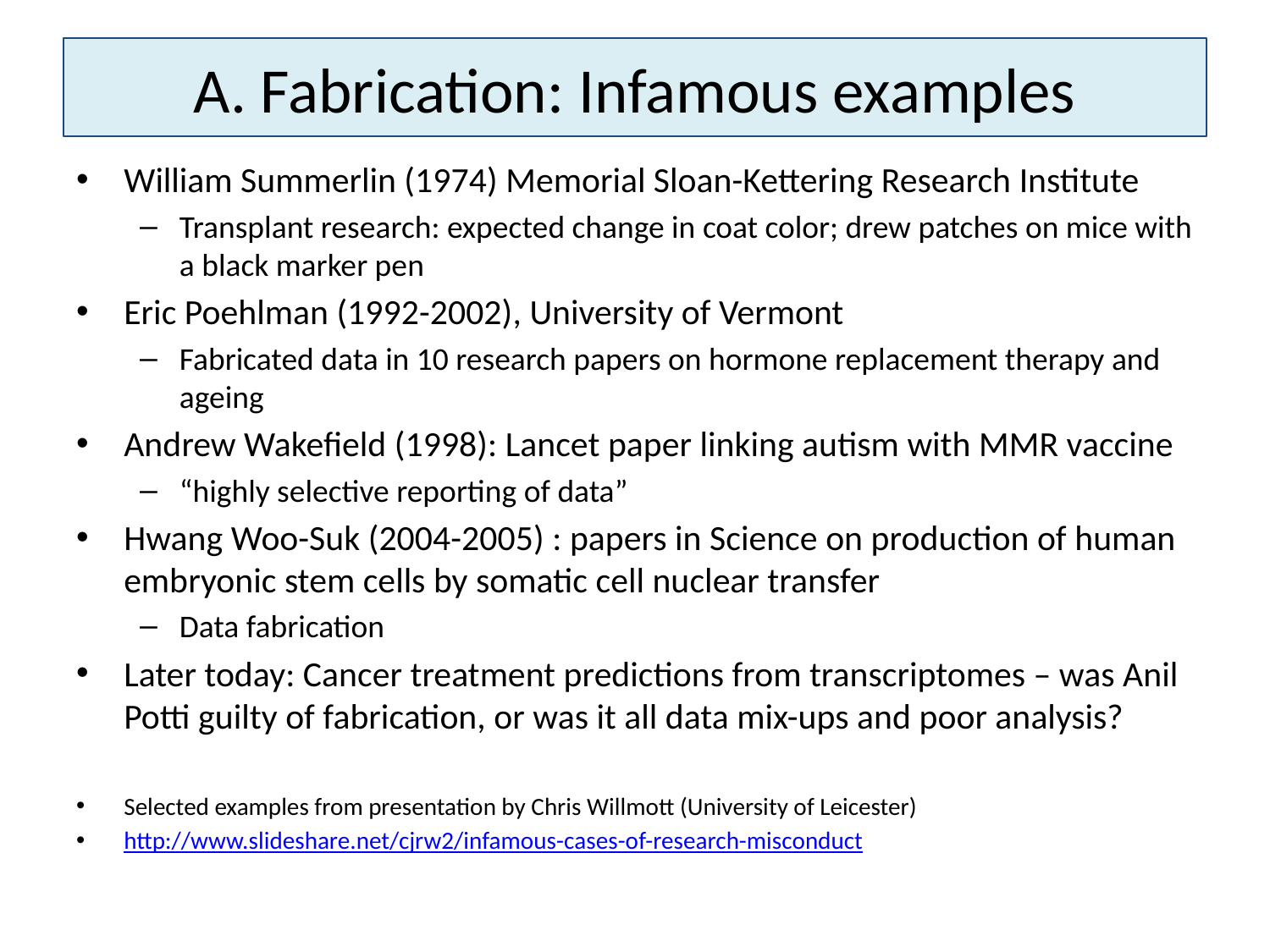

# A. Fabrication: Infamous examples
William Summerlin (1974) Memorial Sloan-Kettering Research Institute
Transplant research: expected change in coat color; drew patches on mice with a black marker pen
Eric Poehlman (1992-2002), University of Vermont
Fabricated data in 10 research papers on hormone replacement therapy and ageing
Andrew Wakefield (1998): Lancet paper linking autism with MMR vaccine
“highly selective reporting of data”
Hwang Woo-Suk (2004-2005) : papers in Science on production of human embryonic stem cells by somatic cell nuclear transfer
Data fabrication
Later today: Cancer treatment predictions from transcriptomes – was Anil Potti guilty of fabrication, or was it all data mix-ups and poor analysis?

Selected examples from presentation by Chris Willmott (University of Leicester)
http://www.slideshare.net/cjrw2/infamous-cases-of-research-misconduct